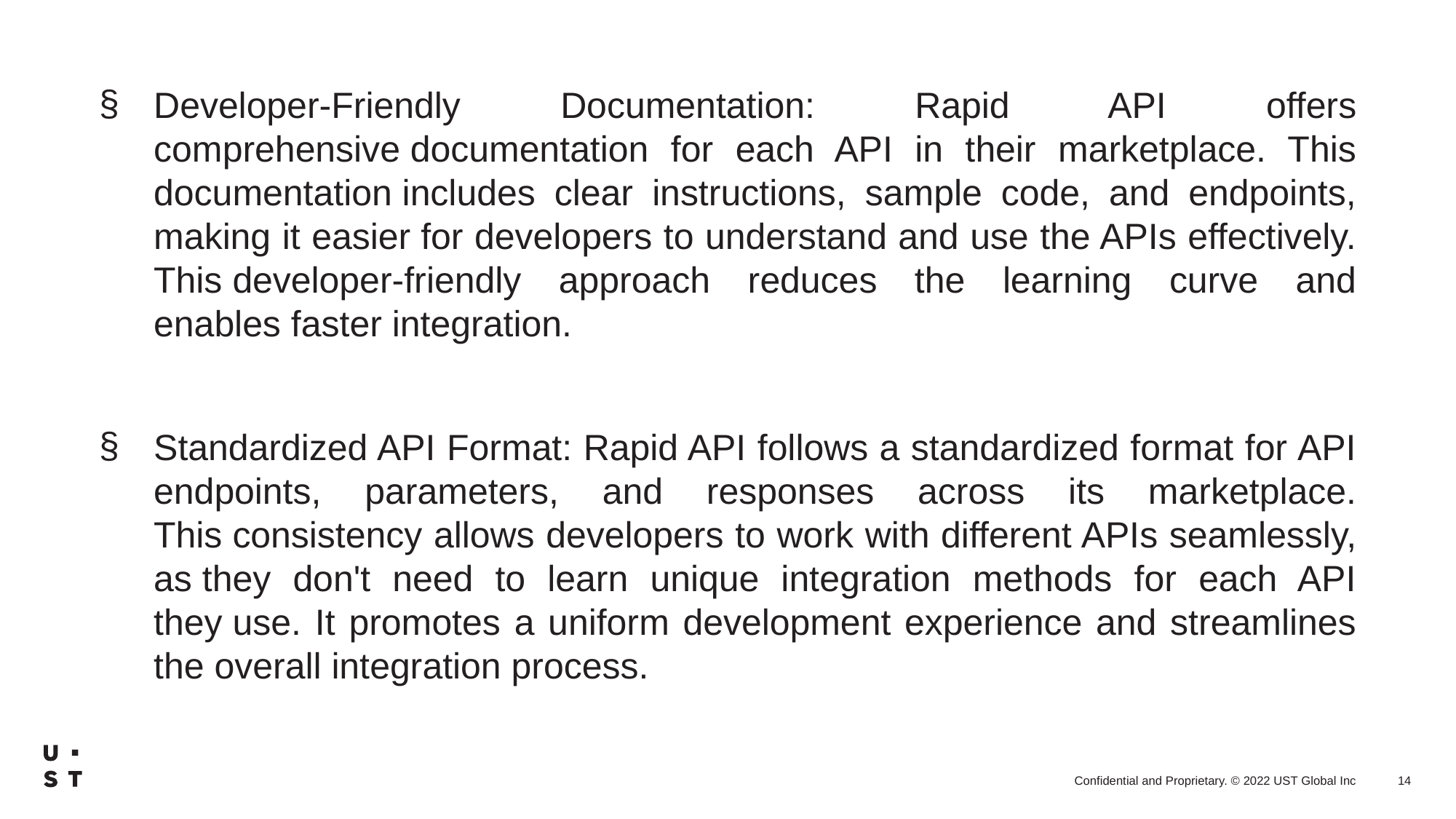

Developer-Friendly Documentation: Rapid API offers comprehensive documentation for each API in their marketplace. This documentation includes clear instructions, sample code, and endpoints, making it easier for developers to understand and use the APIs effectively. This developer-friendly approach reduces the learning curve and enables faster integration.

Standardized API Format: Rapid API follows a standardized format for API endpoints, parameters, and responses across its marketplace. This consistency allows developers to work with different APIs seamlessly, as they don't need to learn unique integration methods for each API they use. It promotes a uniform development experience and streamlines the overall integration process.